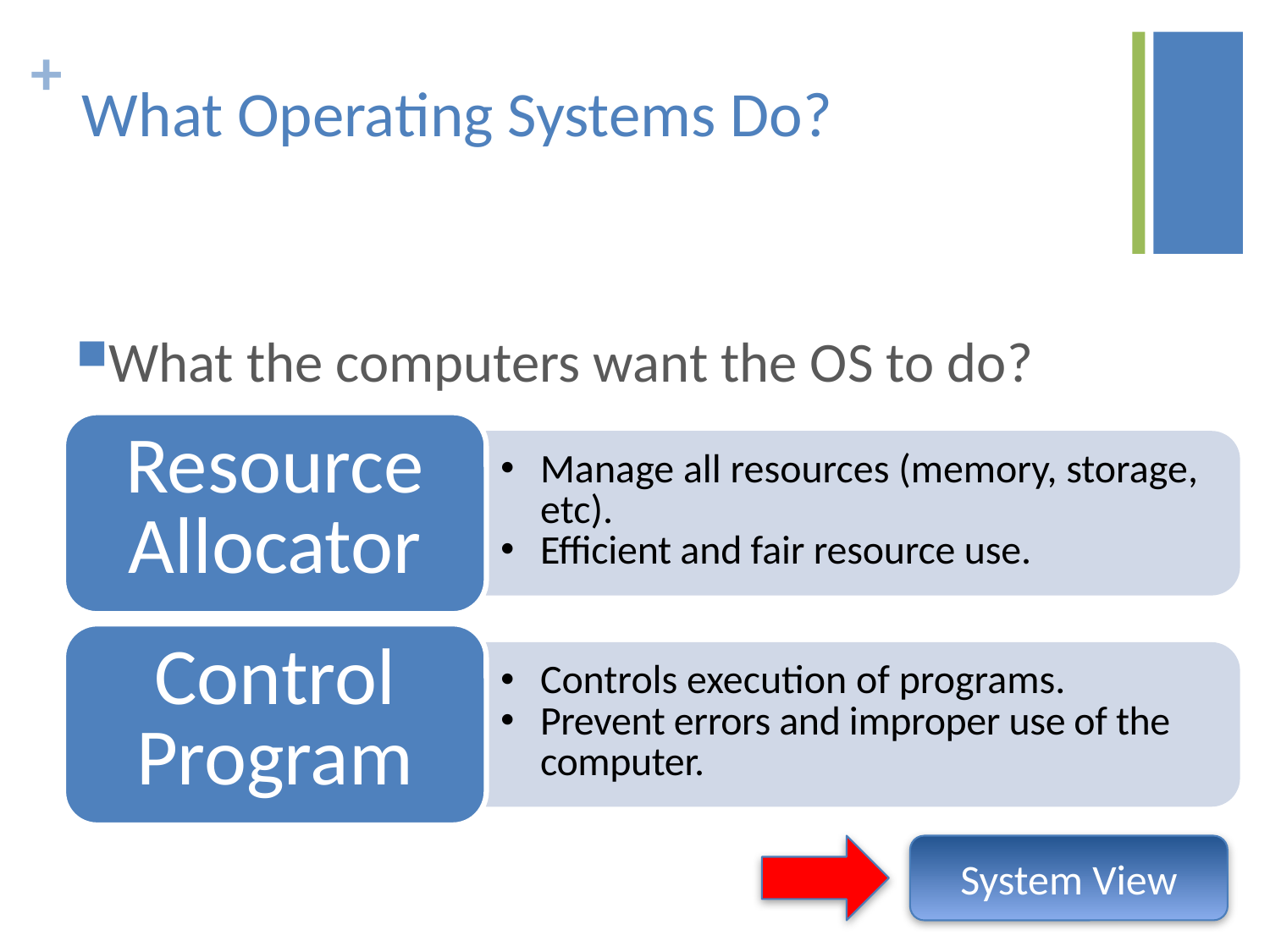

# What Operating Systems Do?
What the computers want the OS to do?
Resource Allocator
Manage all resources (memory, storage, etc).
Efficient and fair resource use.
Control Program
Controls execution of programs.
Prevent errors and improper use of the computer.

System View